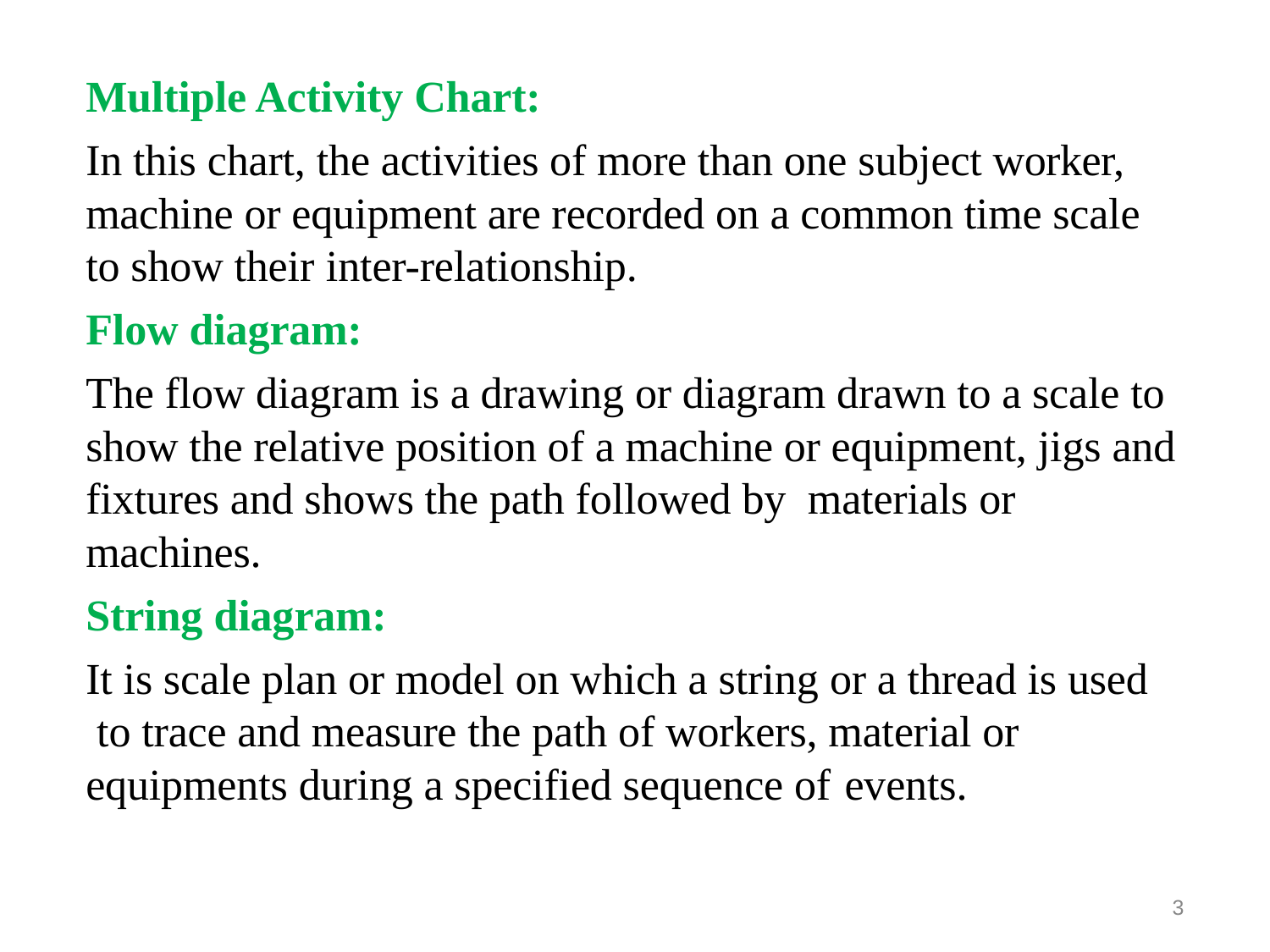

Multiple Activity Chart:
In this chart, the activities of more than one subject worker,  machine or equipment are recorded on a common time scale  to show their inter-relationship.
Flow diagram:
The flow diagram is a drawing or diagram drawn to a scale to  show the relative position of a machine or equipment, jigs and  fixtures and shows the path followed by  materials or machines.
String diagram:
It is scale plan or model on which a string or a thread is used  to trace and measure the path of workers, material or  equipments during a specified sequence of events.
3